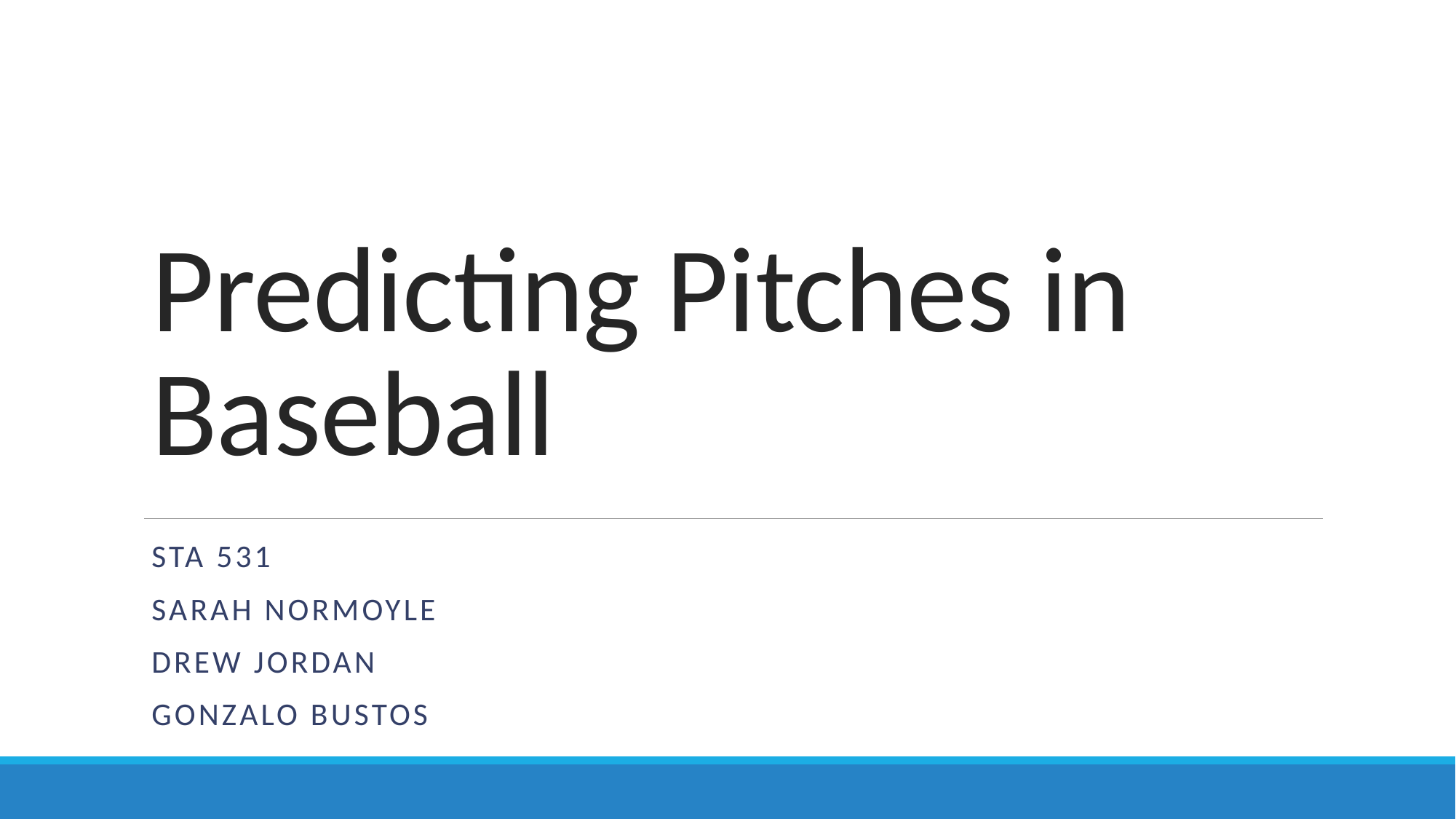

# Predicting Pitches in Baseball
STA 531
Sarah Normoyle
Drew Jordan
Gonzalo Bustos